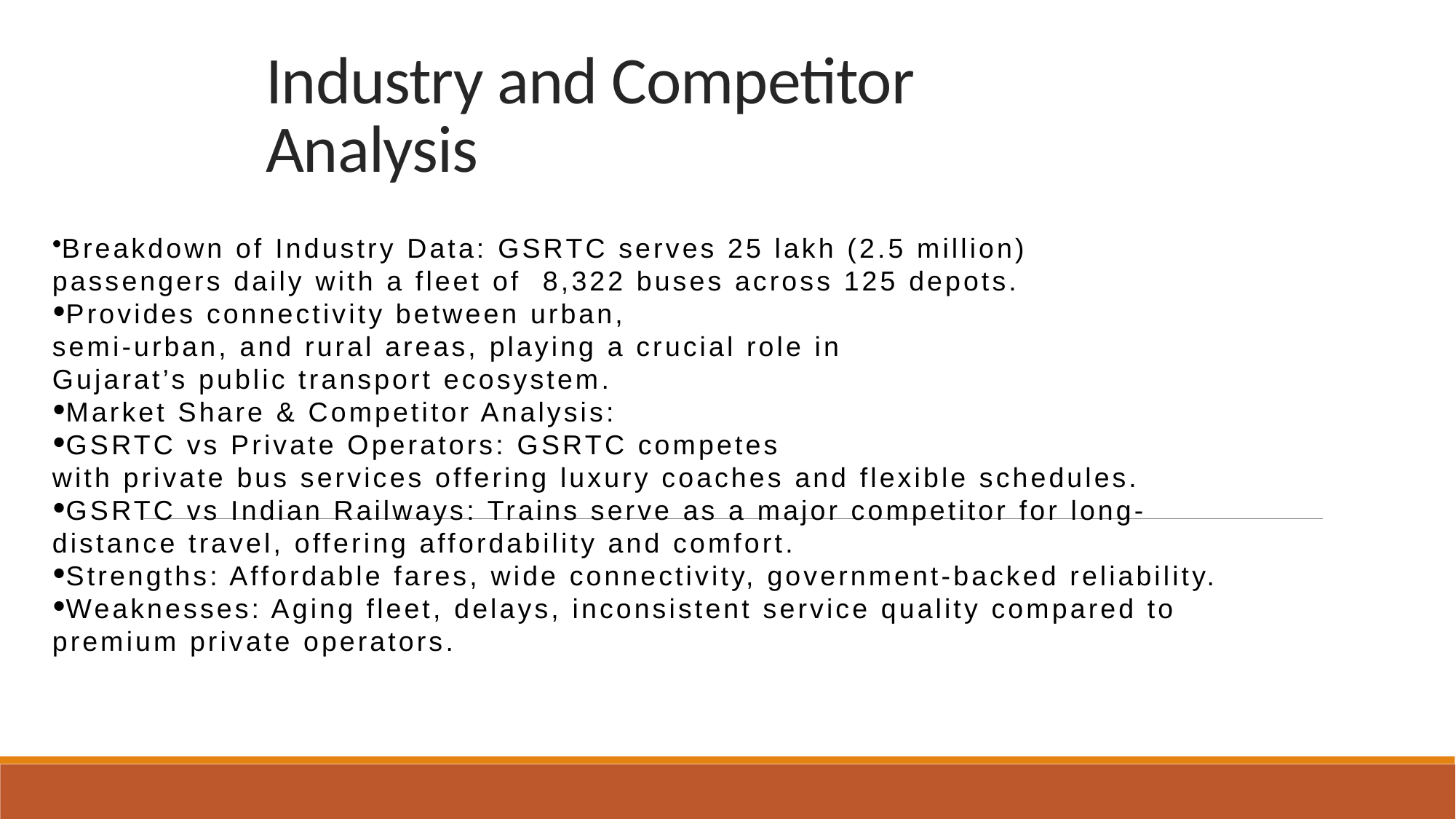

# Industry and Competitor Analysis
Breakdown of Industry Data: GSRTC serves 25 lakh (2.5 million)
passengers daily with a fleet of  8,322 buses across 125 depots.
Provides connectivity between urban,
semi-urban, and rural areas, playing a crucial role in
Gujarat’s public transport ecosystem.
Market Share & Competitor Analysis:
GSRTC vs Private Operators: GSRTC competes
with private bus services offering luxury coaches and flexible schedules.
GSRTC vs Indian Railways: Trains serve as a major competitor for long-distance travel, offering affordability and comfort.
Strengths: Affordable fares, wide connectivity, government-backed reliability.
Weaknesses: Aging fleet, delays, inconsistent service quality compared to premium private operators.